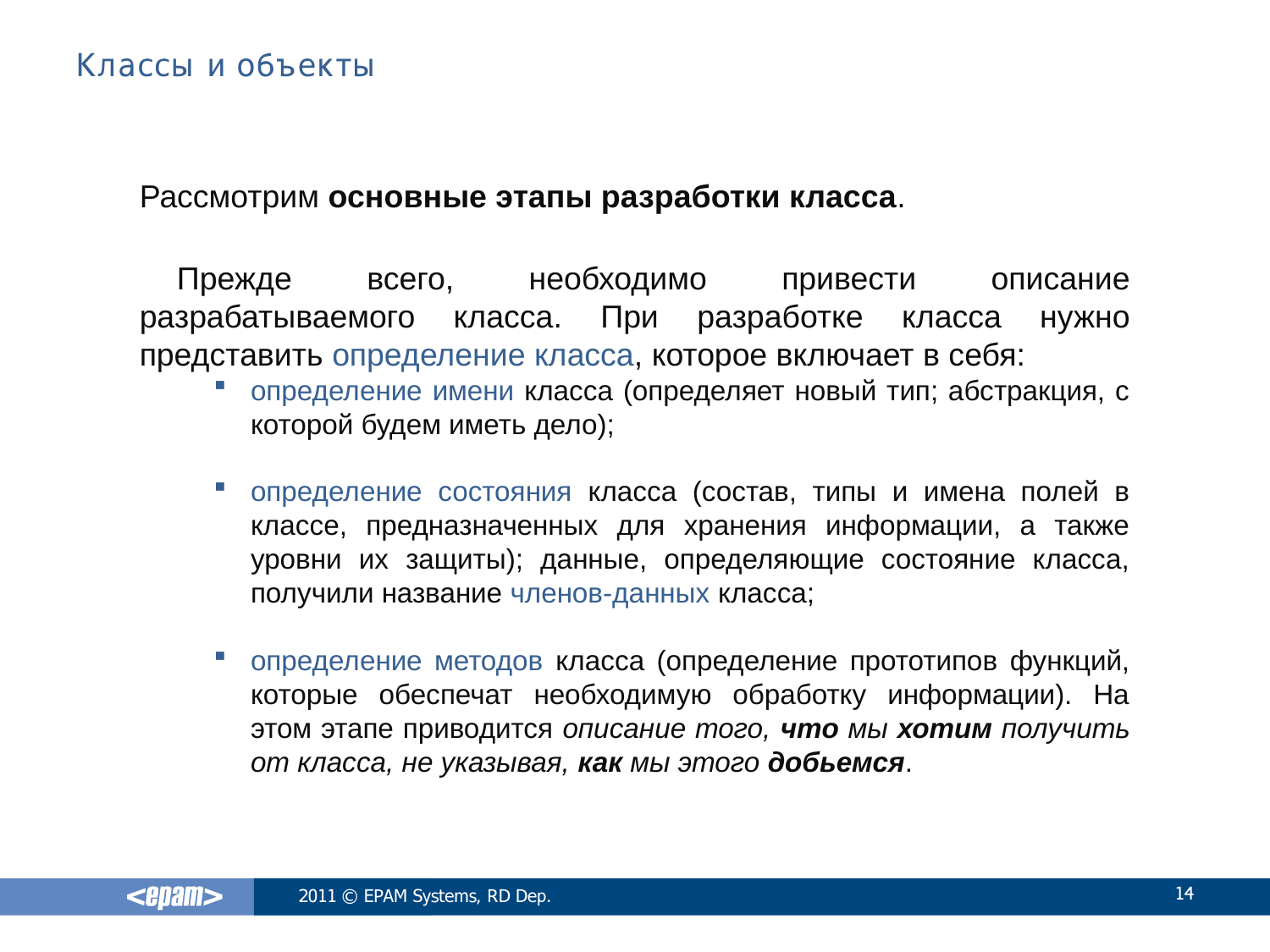

# Классы и объекты
Рассмотрим основные этапы разработки класса.

Прежде всего, необходимо привести описание разрабатываемого класса. При разработке класса нужно представить определение класса, которое включает в себя:
определение имени класса (определяет новый тип; абстракция, с которой будем иметь дело);

определение состояния класса (состав, типы и имена полей в классе, предназначенных для хранения информации, а также уровни их защиты); данные, определяющие состояние класса, получили название членов-данных класса;

определение методов класса (определение прототипов функций, которые обеспечат необходимую обработку информации). На этом этапе приводится описание того, что мы хотим получить от класса, не указывая, как мы этого добьемся.

14
2011 © EPAM Systems, RD Dep.